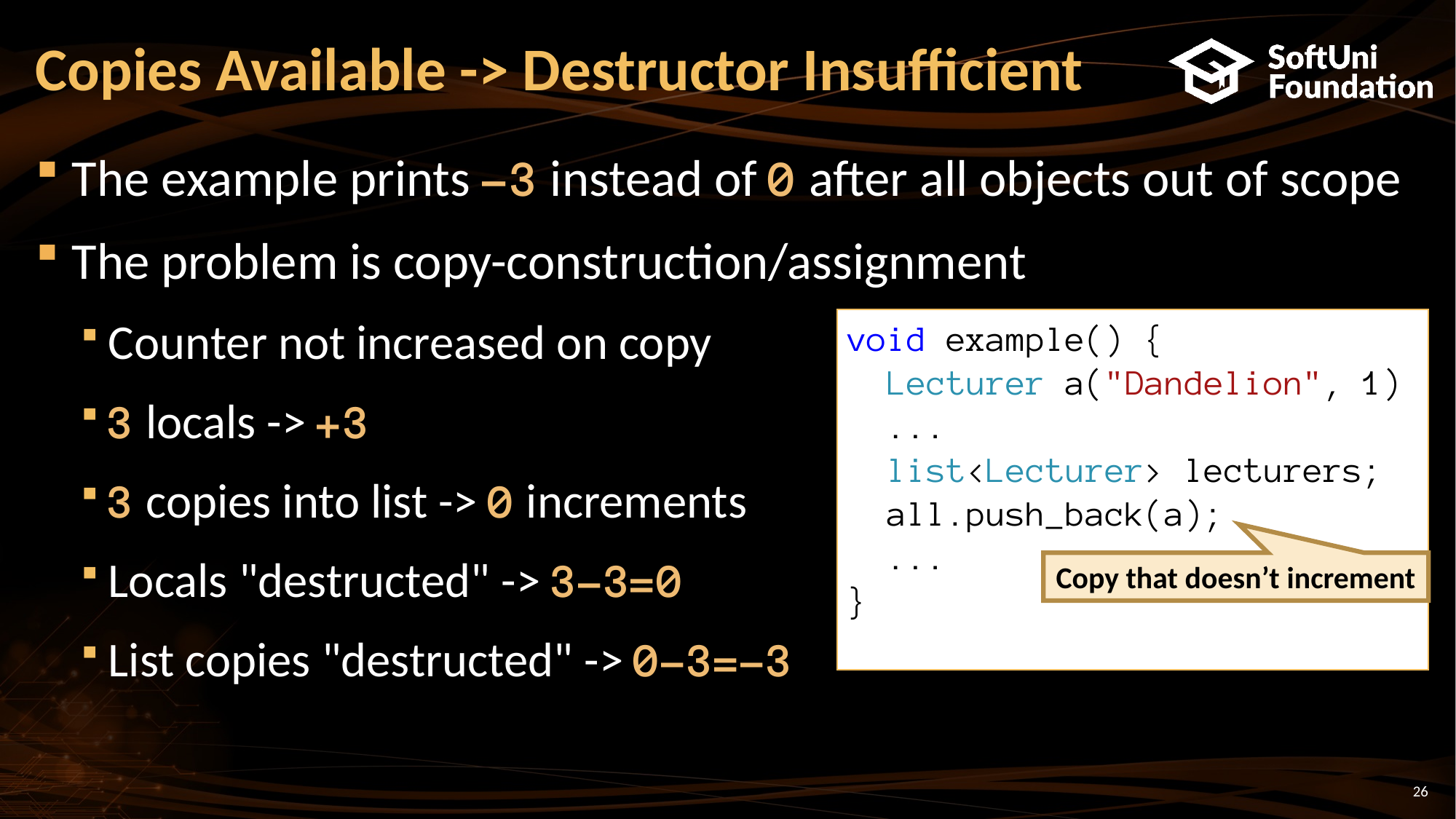

# Copies Available -> Destructor Insufficient
The example prints -3 instead of 0 after all objects out of scope
The problem is copy-construction/assignment
Counter not increased on copy
3 locals -> +3
3 copies into list -> 0 increments
Locals "destructed" -> 3-3=0
List copies "destructed" -> 0-3=-3
void example() {
  Lecturer a("Dandelion", 1)
  ...
  list<Lecturer> lecturers;
  all.push_back(a);
  ...
}

Copy that doesn’t increment
26